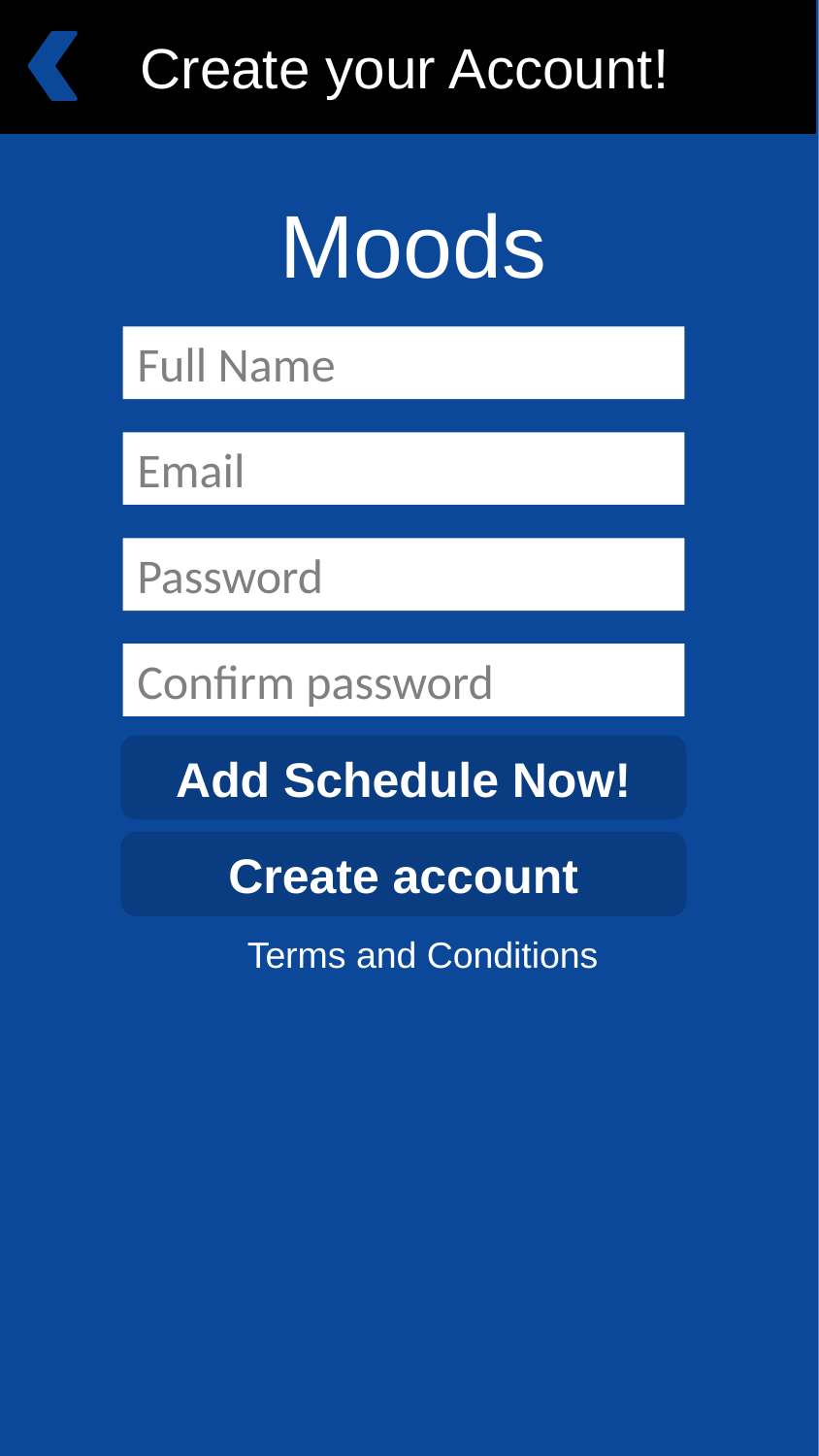

Create your Account!

Moods
Full Name
Email
Password
Confirm password
Add Schedule Now!
Create account
Terms and Conditions